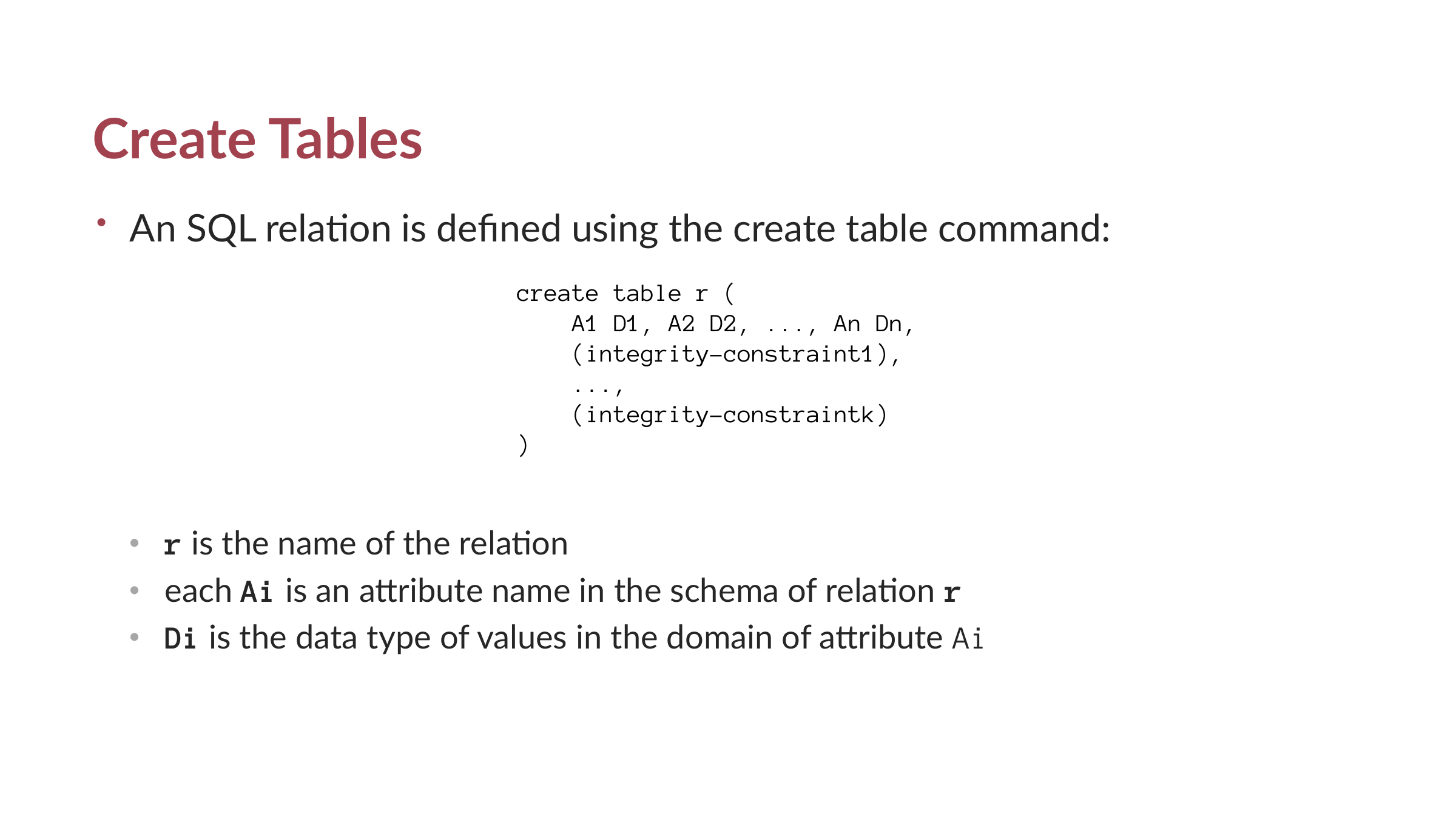

# Create Tables
An SQL relation is defined using the create table command:

r is the name of the relation
each Ai is an attribute name in the schema of relation r
Di is the data type of values in the domain of attribute Ai
create table r (
    A1 D1, A2 D2, ..., An Dn,
    (integrity-constraint1),
    ...,
    (integrity-constraintk)
)